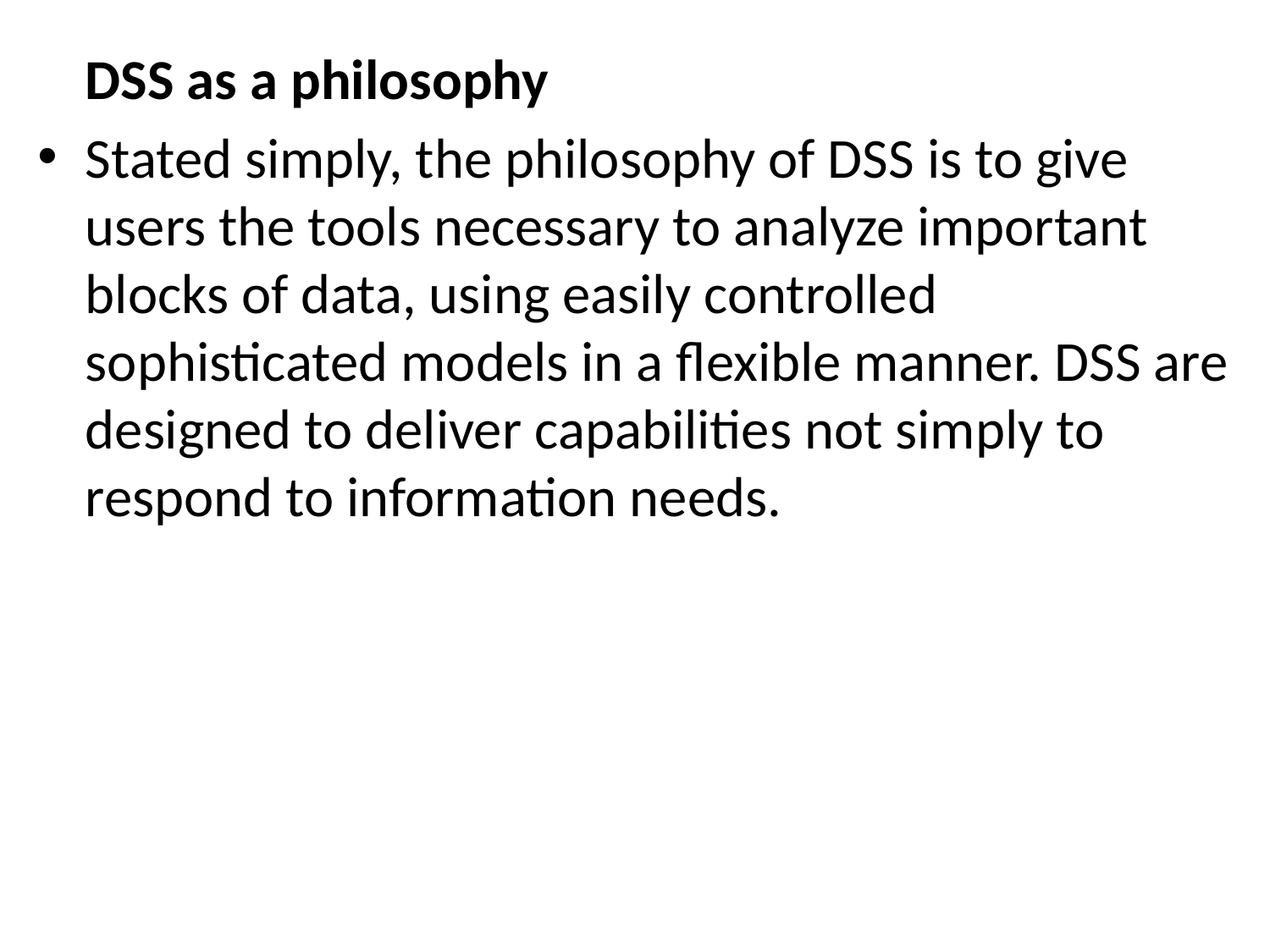

DSS as a philosophy
Stated simply, the philosophy of DSS is to give users the tools necessary to analyze important blocks of data, using easily controlled sophisticated models in a flexible manner. DSS are designed to deliver capabilities not simply to respond to information needs.